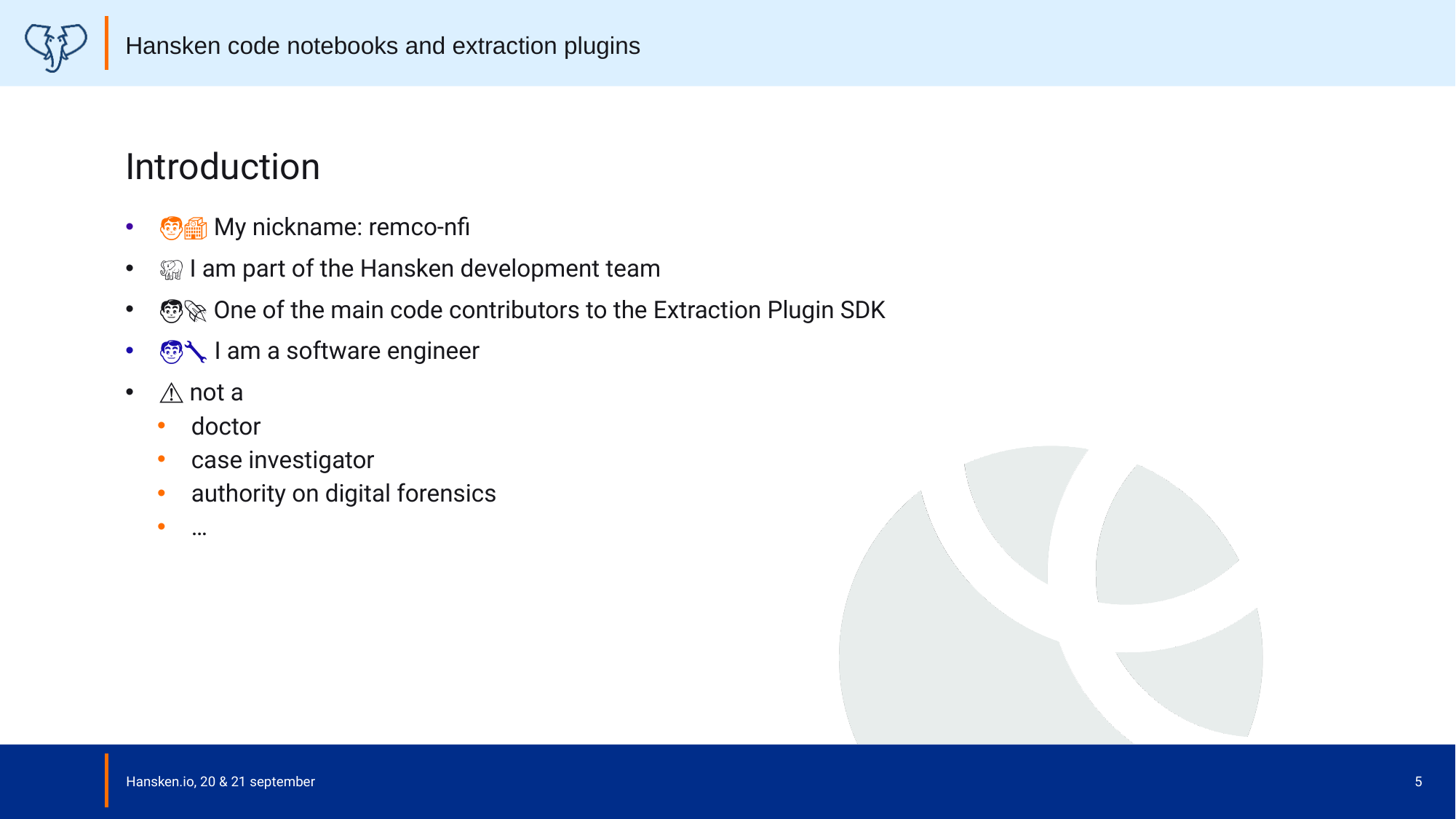

Hansken code notebooks and extraction plugins
# Introduction
👨‍🏫 My nickname: remco-nfi
🐘 I am part of the Hansken development team
👨‍🚀 One of the main code contributors to the Extraction Plugin SDK
👨‍🔧 I am a software engineer
⚠️ not a
doctor
case investigator
authority on digital forensics
…

Hansken.io, 20 & 21 september
5